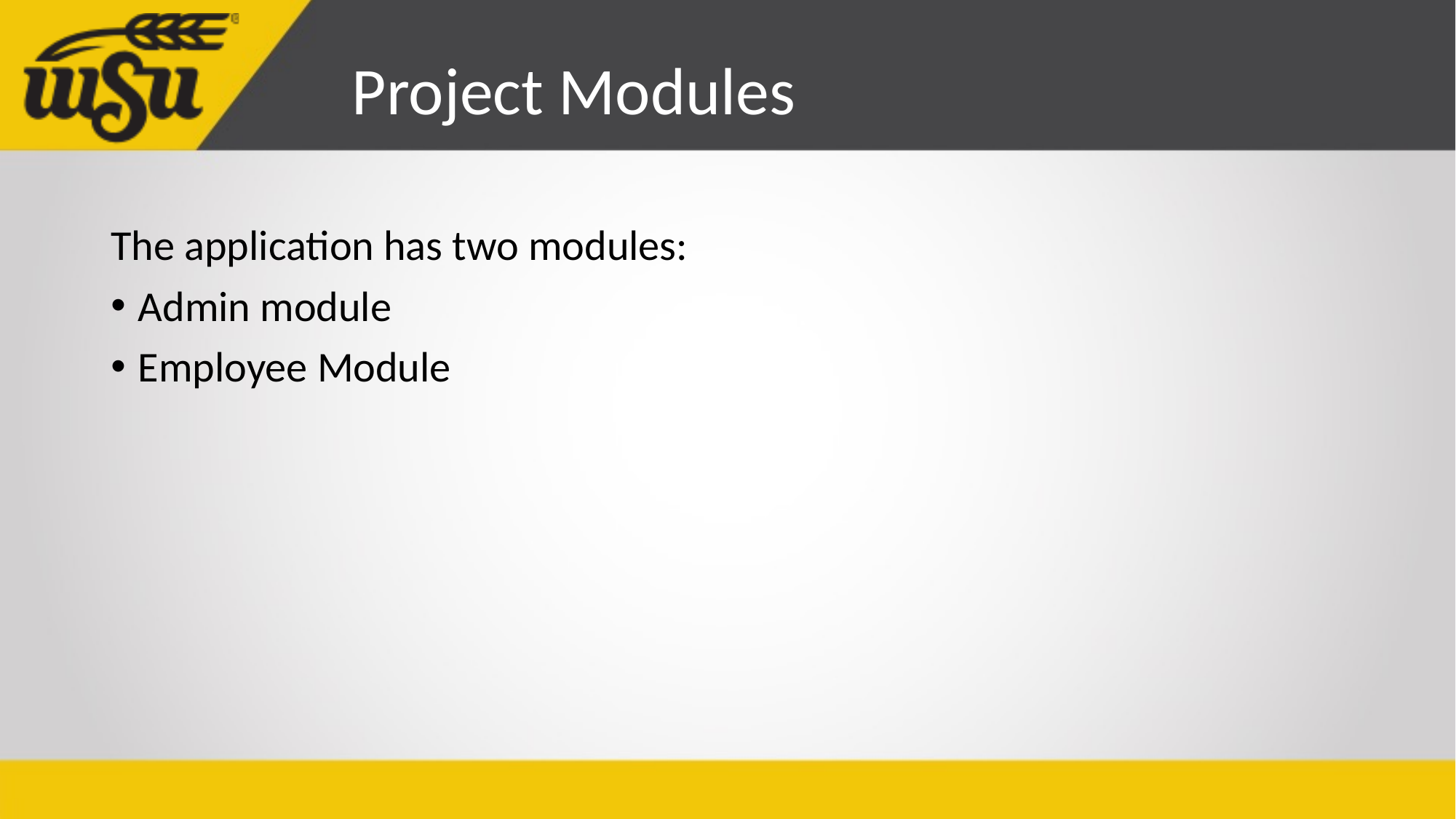

# Project Modules
The application has two modules:
Admin module
Employee Module